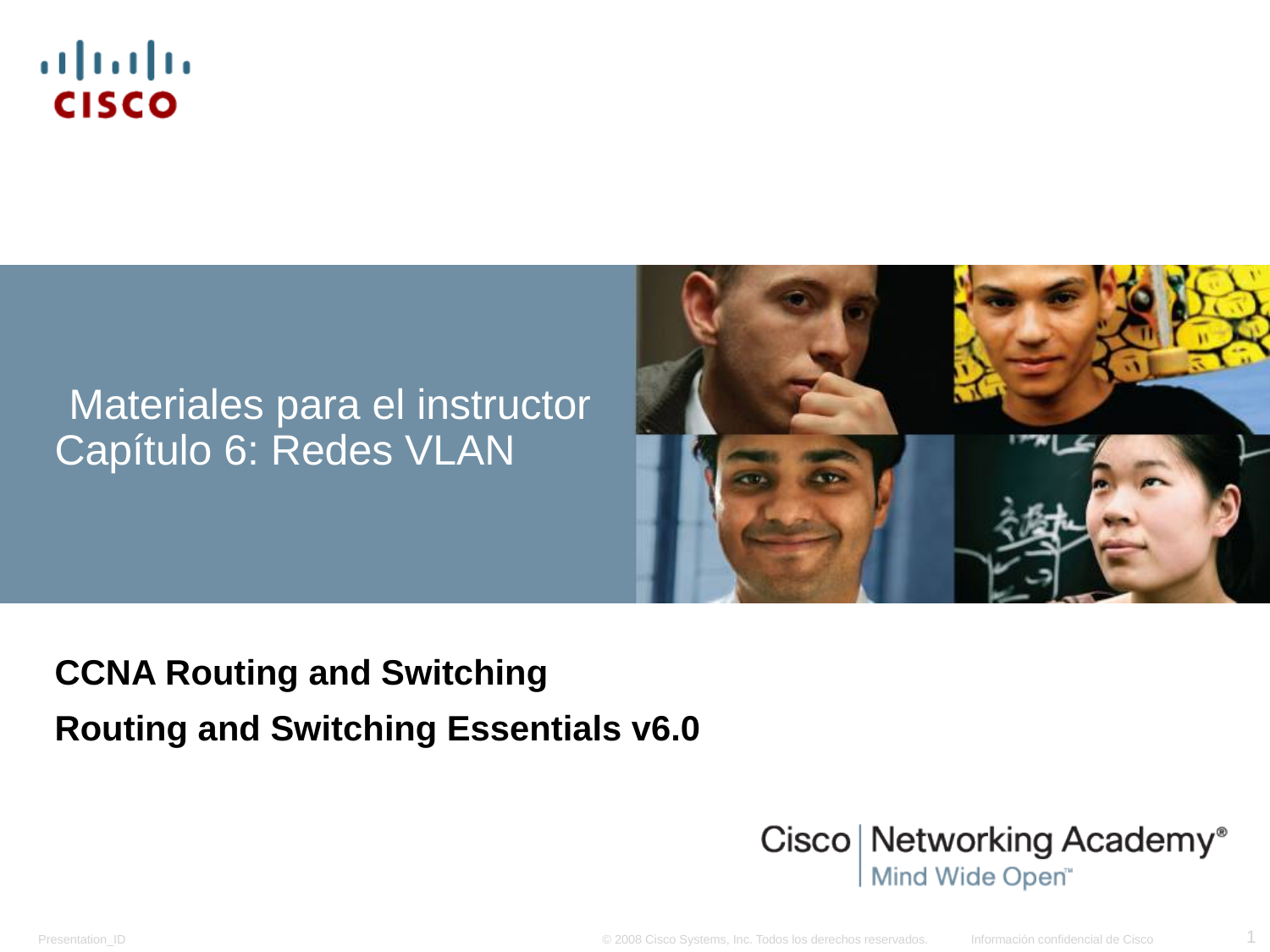

# Materiales para el instructor
Capítulo 6: Redes VLAN
CCNA Routing and Switching
Routing and Switching Essentials v6.0